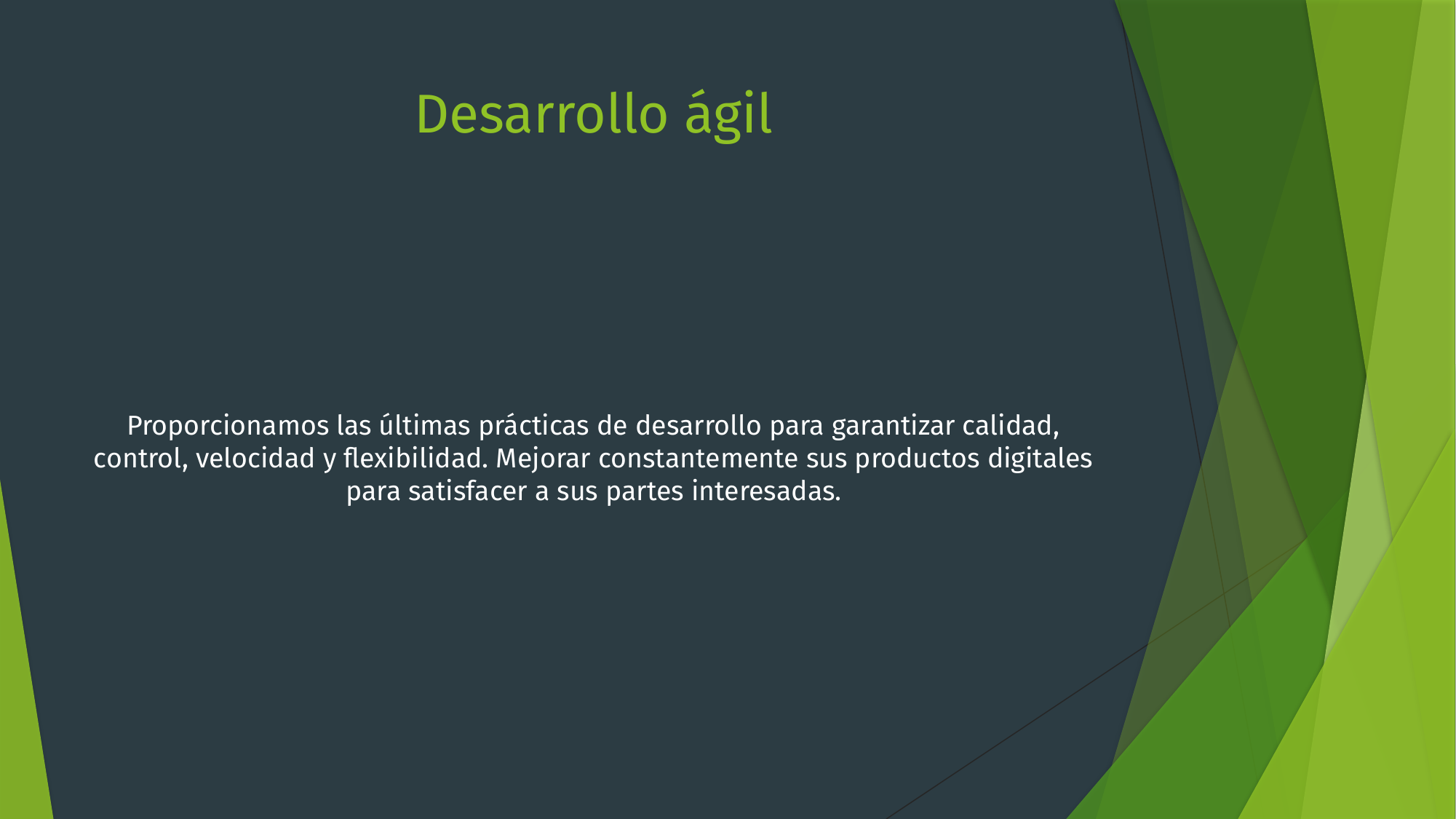

# Desarrollo ágil

Proporcionamos las últimas prácticas de desarrollo para garantizar calidad, control, velocidad y flexibilidad. Mejorar constantemente sus productos digitales para satisfacer a sus partes interesadas.